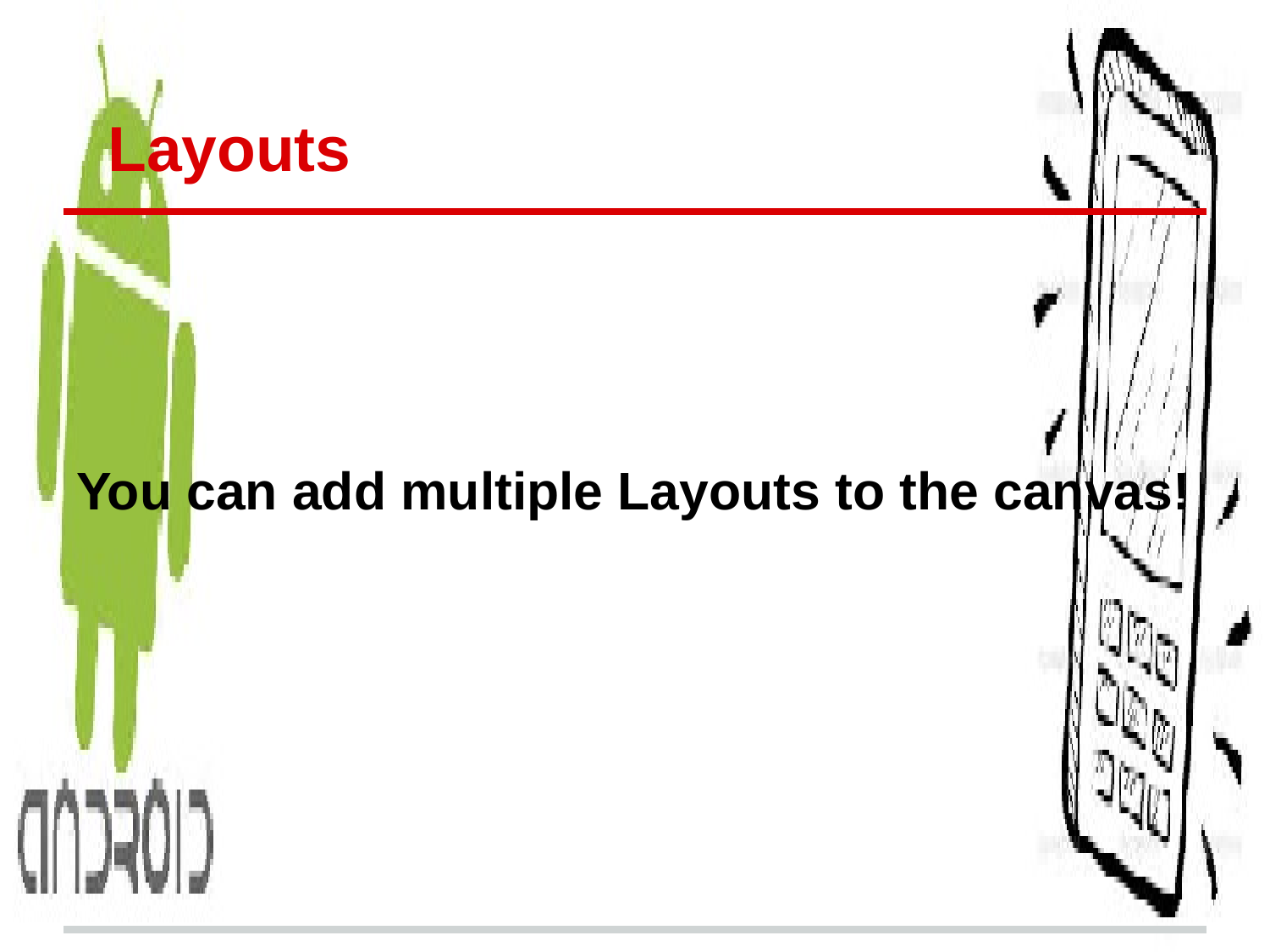

# Layouts

You can add multiple Layouts to the canvas!